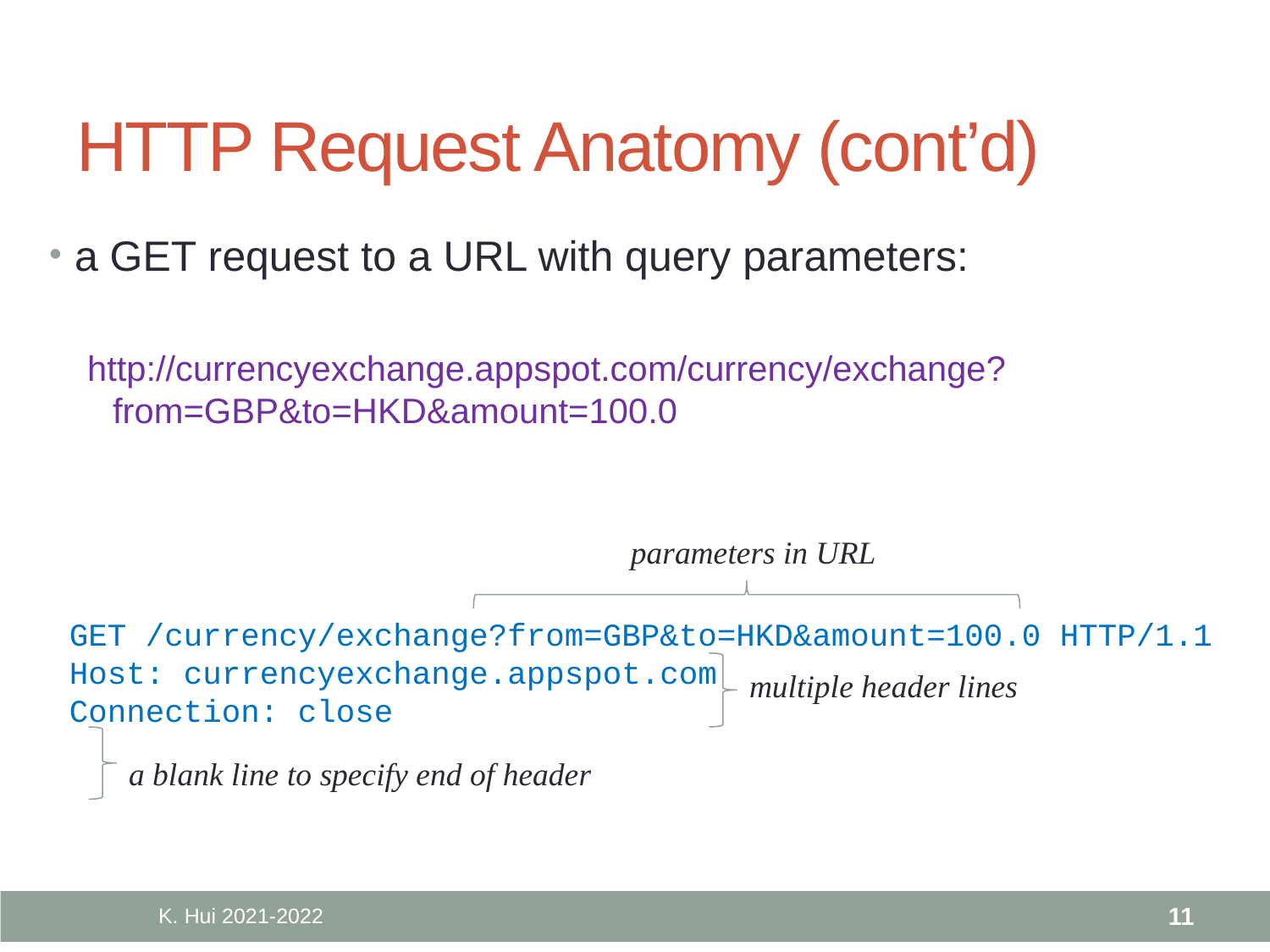

# HTTP Request Anatomy (cont’d)
a GET request to a URL with query parameters:

http://currencyexchange.appspot.com/currency/exchange?from=GBP&to=HKD&amount=100.0

parameters in URL
GET /currency/exchange?from=GBP&to=HKD&amount=100.0 HTTP/1.1
Host: currencyexchange.appspot.com
Connection: close

multiple header lines

a blank line to specify end of header
K. Hui 2021-2022
11